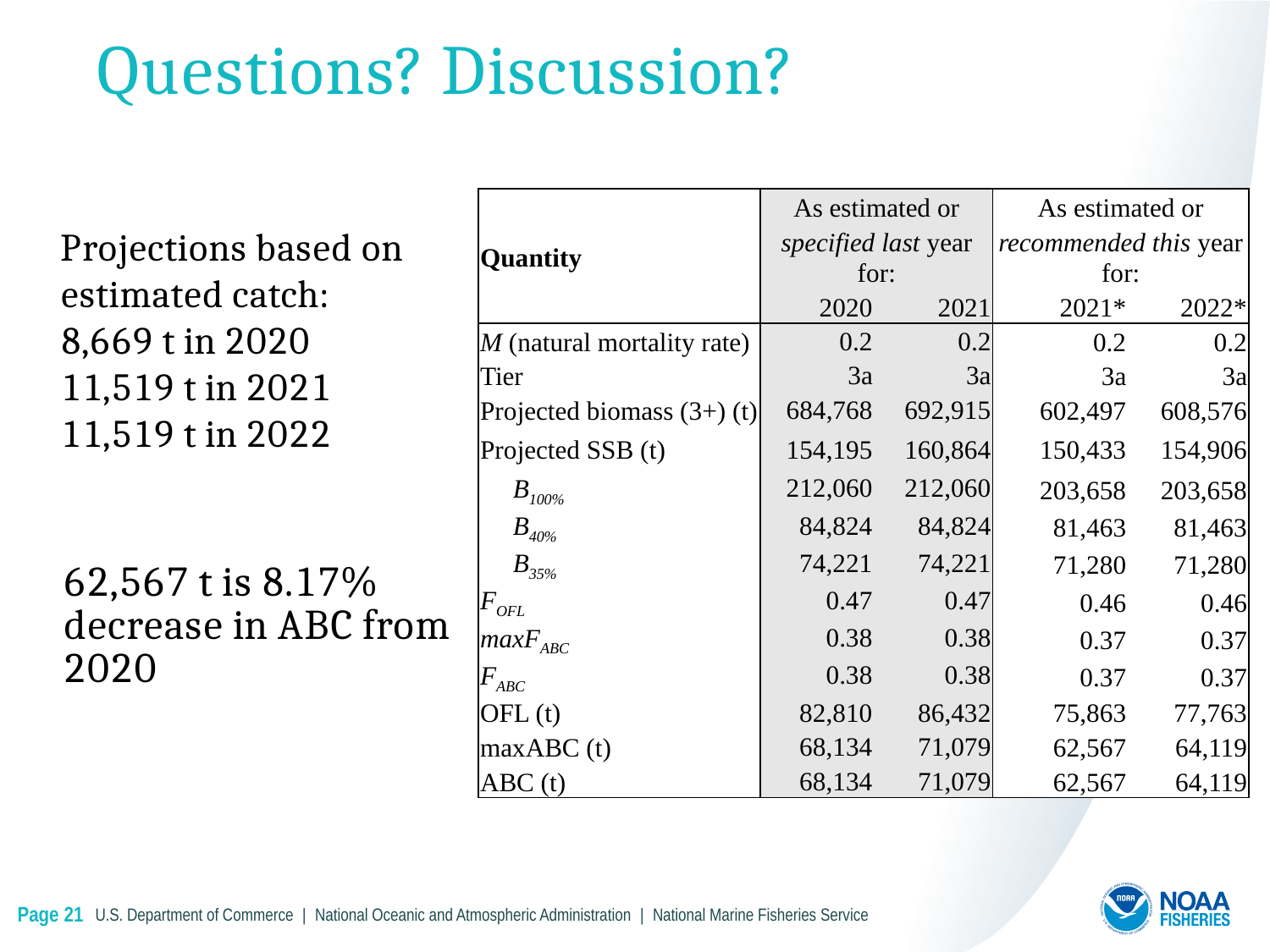

# Questions? Discussion?
| Quantity | As estimated or |  | As estimated or |  |
| --- | --- | --- | --- | --- |
|  | specified last year for: |  | recommended this year for: |  |
|  | 2020 | 2021 | 2021\* | 2022\* |
| M (natural mortality rate) | 0.2 | 0.2 | 0.2 | 0.2 |
| Tier | 3a | 3a | 3a | 3a |
| Projected biomass (3+) (t) | 684,768 | 692,915 | 602,497 | 608,576 |
| Projected SSB (t) | 154,195 | 160,864 | 150,433 | 154,906 |
| B100% | 212,060 | 212,060 | 203,658 | 203,658 |
| B40% | 84,824 | 84,824 | 81,463 | 81,463 |
| B35% | 74,221 | 74,221 | 71,280 | 71,280 |
| FOFL | 0.47 | 0.47 | 0.46 | 0.46 |
| maxFABC | 0.38 | 0.38 | 0.37 | 0.37 |
| FABC | 0.38 | 0.38 | 0.37 | 0.37 |
| OFL (t) | 82,810 | 86,432 | 75,863 | 77,763 |
| maxABC (t) | 68,134 | 71,079 | 62,567 | 64,119 |
| ABC (t) | 68,134 | 71,079 | 62,567 | 64,119 |
Projections based on estimated catch:
8,669 t in 2020
11,519 t in 2021
11,519 t in 2022
62,567 t is 8.17% decrease in ABC from 2020